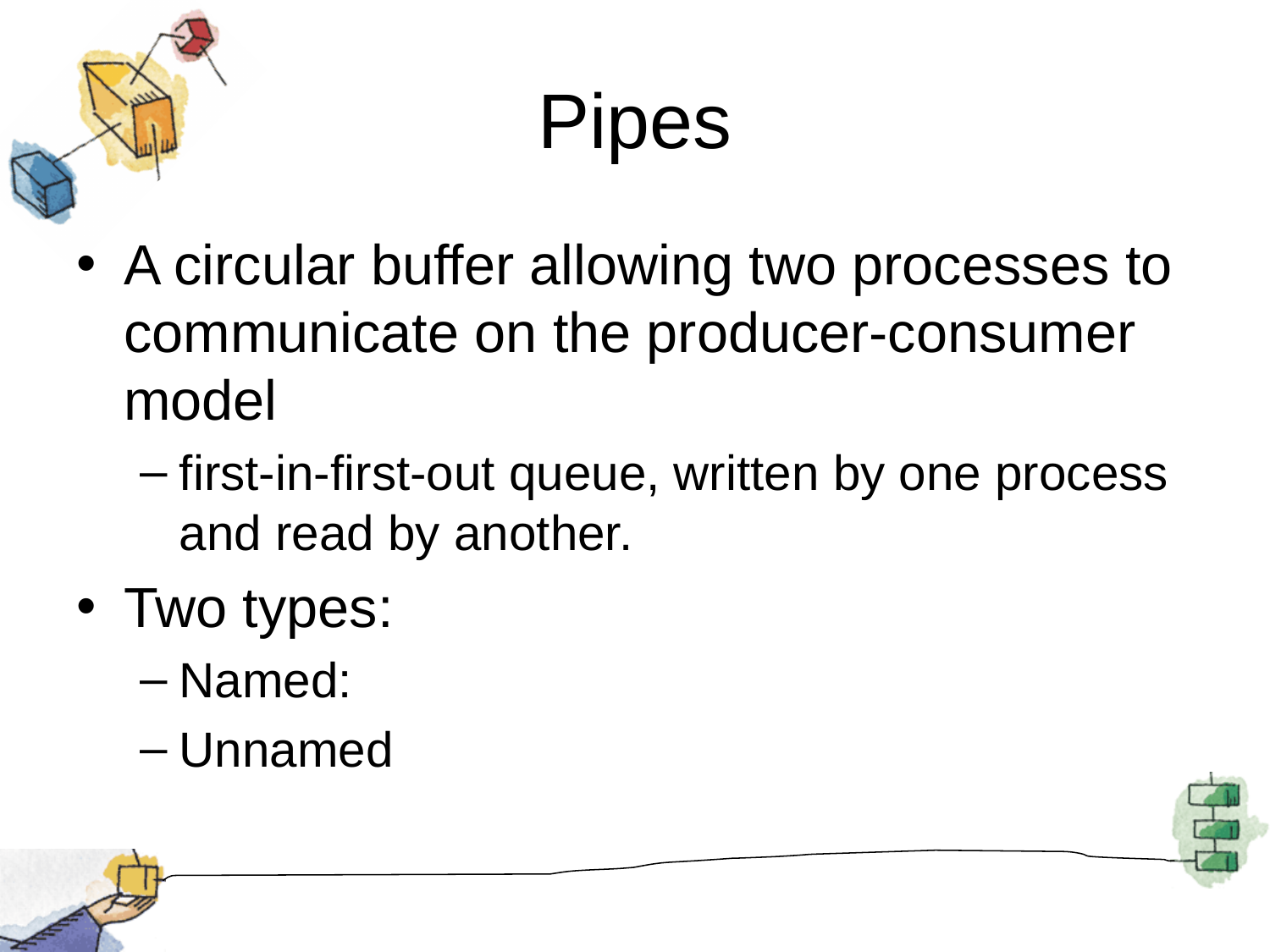

# Pipes
A circular buffer allowing two processes to communicate on the producer-consumer model
first-in-first-out queue, written by one process and read by another.
Two types:
Named:
Unnamed